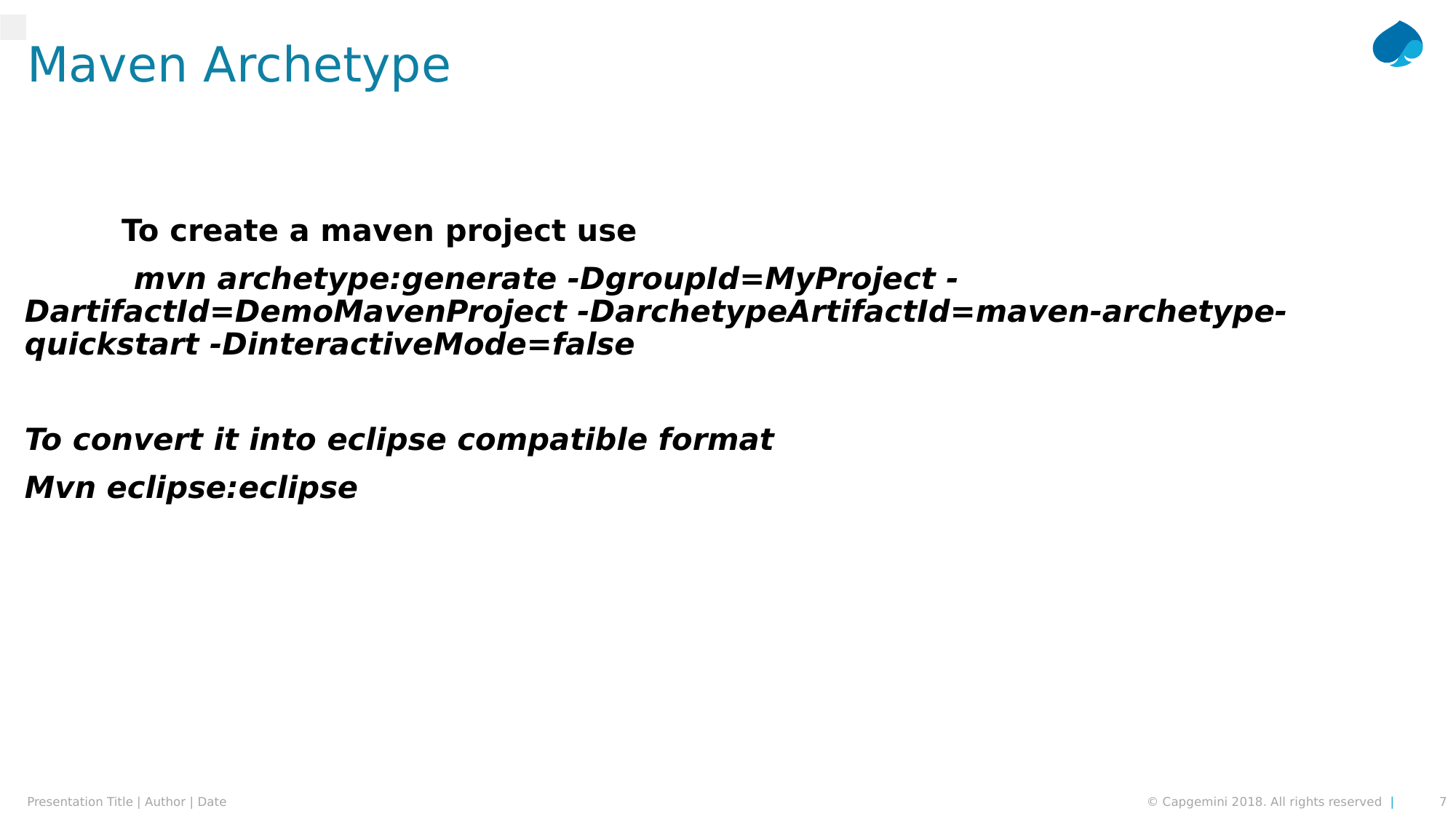

# Maven Archetype

To create a maven project use
	mvn archetype:generate -DgroupId=MyProject -DartifactId=DemoMavenProject -DarchetypeArtifactId=maven-archetype-quickstart -DinteractiveMode=false

To convert it into eclipse compatible format
Mvn eclipse:eclipse